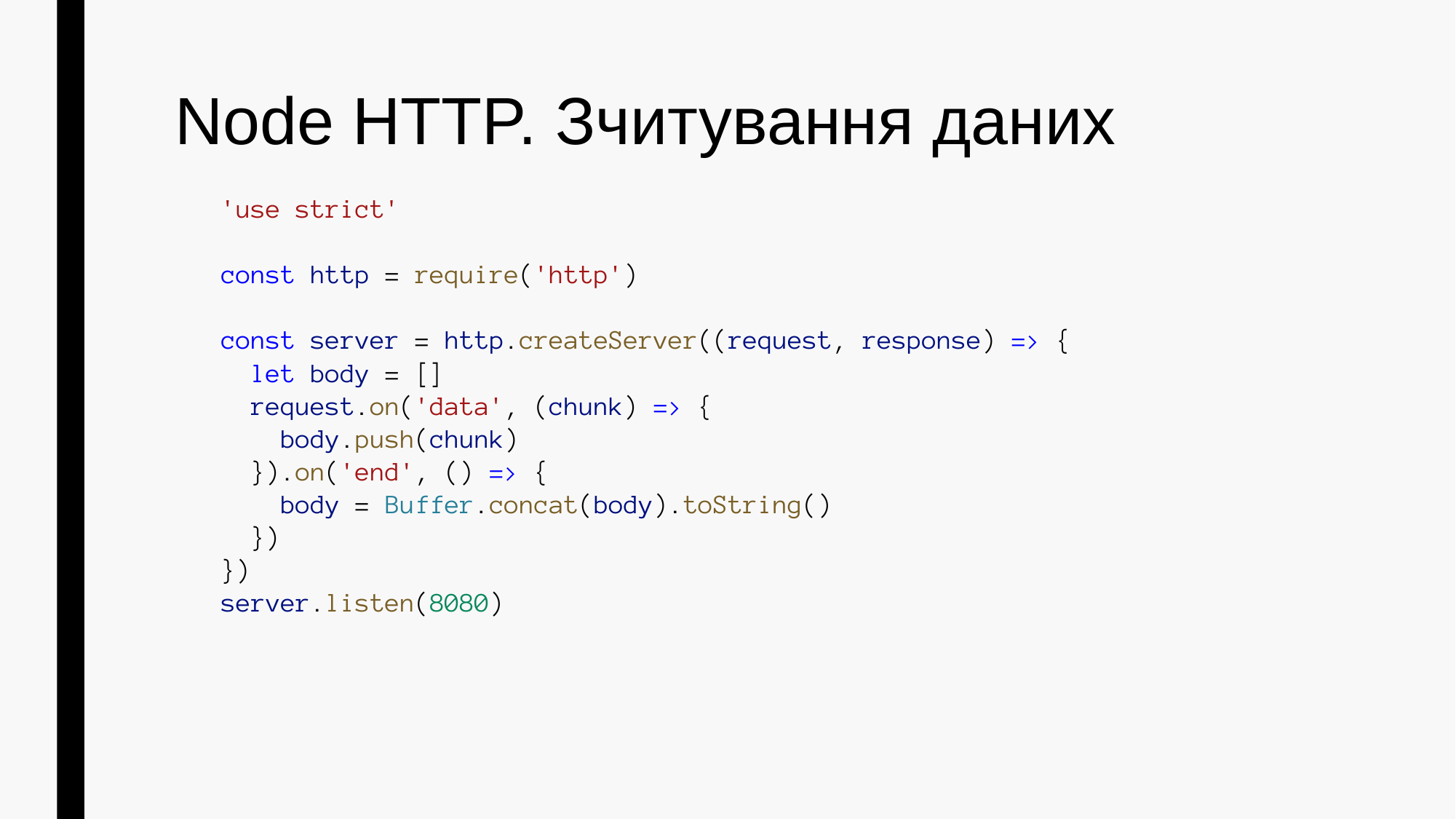

# Node HTTP. Зчитування даних
'use strict'
const http = require('http')
const server = http.createServer((request, response) => {
  let body = []
  request.on('data', (chunk) => {
    body.push(chunk)
  }).on('end', () => {
    body = Buffer.concat(body).toString()
  })
})
server.listen(8080)